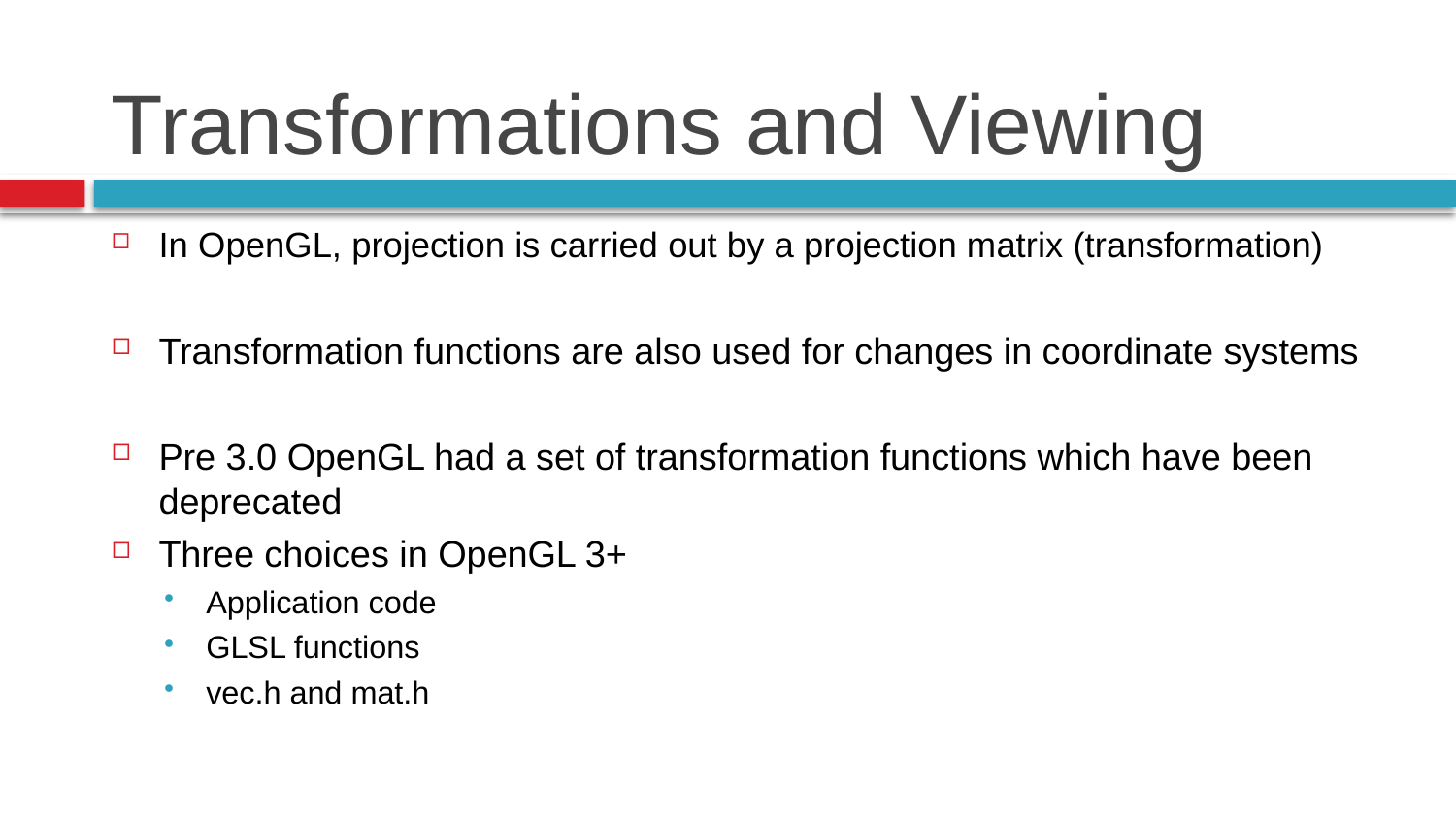

# Transformations and Viewing
In OpenGL, projection is carried out by a projection matrix (transformation)

Transformation functions are also used for changes in coordinate systems

Pre 3.0 OpenGL had a set of transformation functions which have been deprecated
Three choices in OpenGL 3+
Application code
GLSL functions
vec.h and mat.h